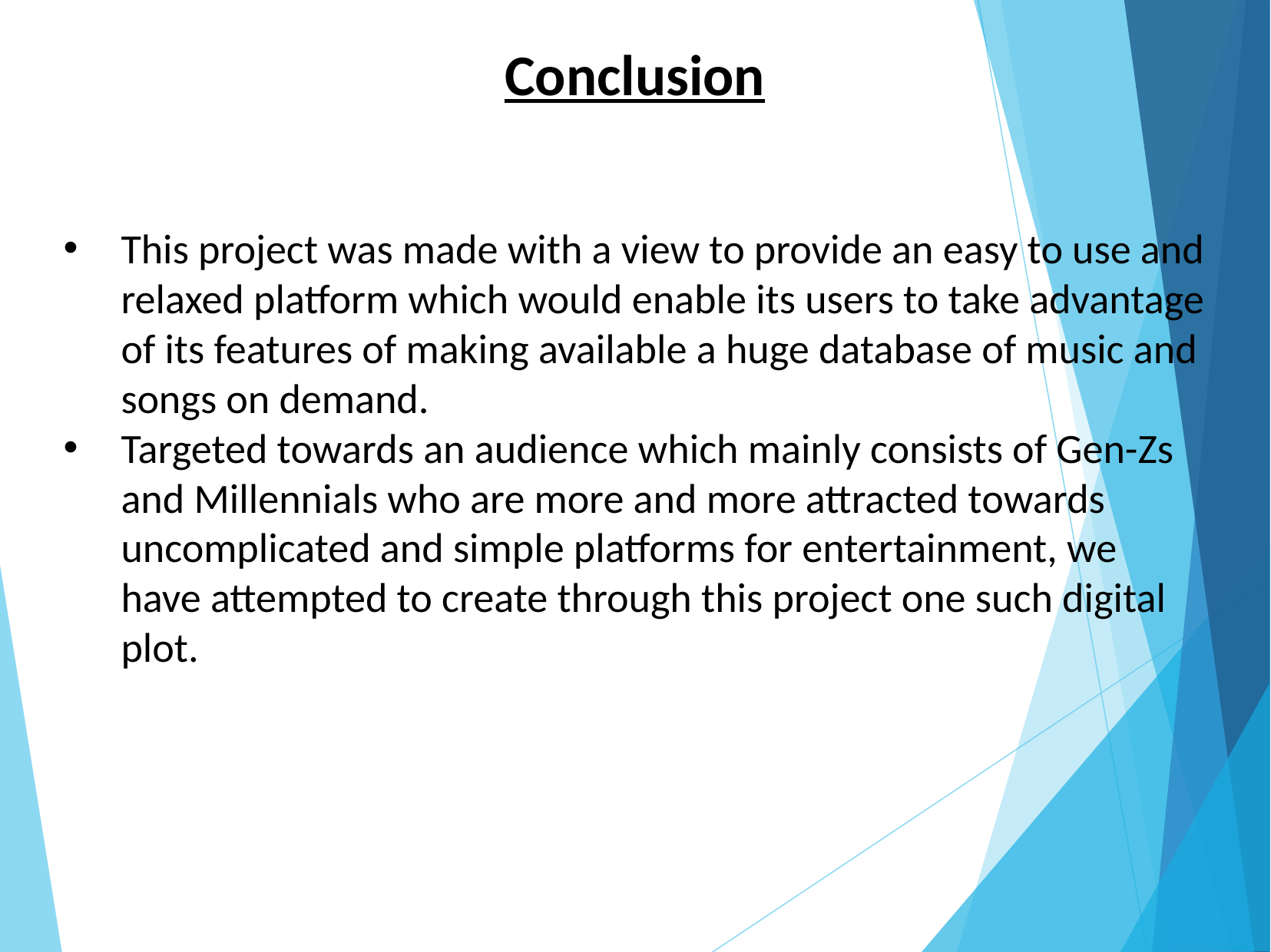

# Conclusion
This project was made with a view to provide an easy to use and relaxed platform which would enable its users to take advantage of its features of making available a huge database of music and songs on demand.
Targeted towards an audience which mainly consists of Gen-Zs and Millennials who are more and more attracted towards uncomplicated and simple platforms for entertainment, we have attempted to create through this project one such digital plot.